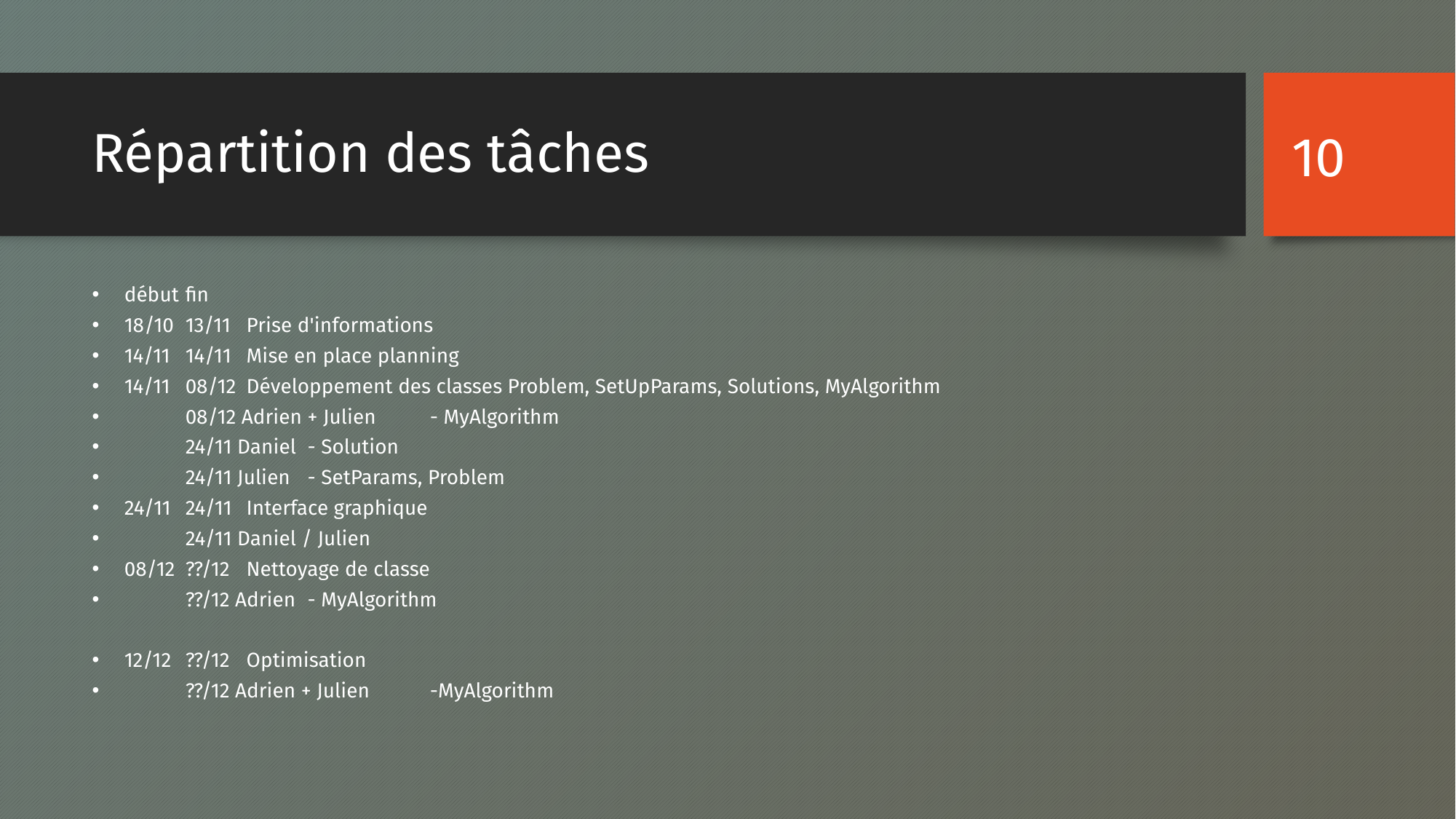

10
# Répartition des tâches
début	fin
18/10	13/11	Prise d'informations
14/11	14/11	Mise en place planning
14/11	08/12	Développement des classes Problem, SetUpParams, Solutions, MyAlgorithm
			08/12 Adrien + Julien 	- MyAlgorithm
			24/11 Daniel 		- Solution
			24/11 Julien 		- SetParams, Problem
24/11	24/11	Interface graphique
			24/11 Daniel / Julien
08/12	??/12	Nettoyage de classe
			??/12 Adrien		- MyAlgorithm

12/12	??/12	Optimisation
			??/12 Adrien + Julien	-MyAlgorithm